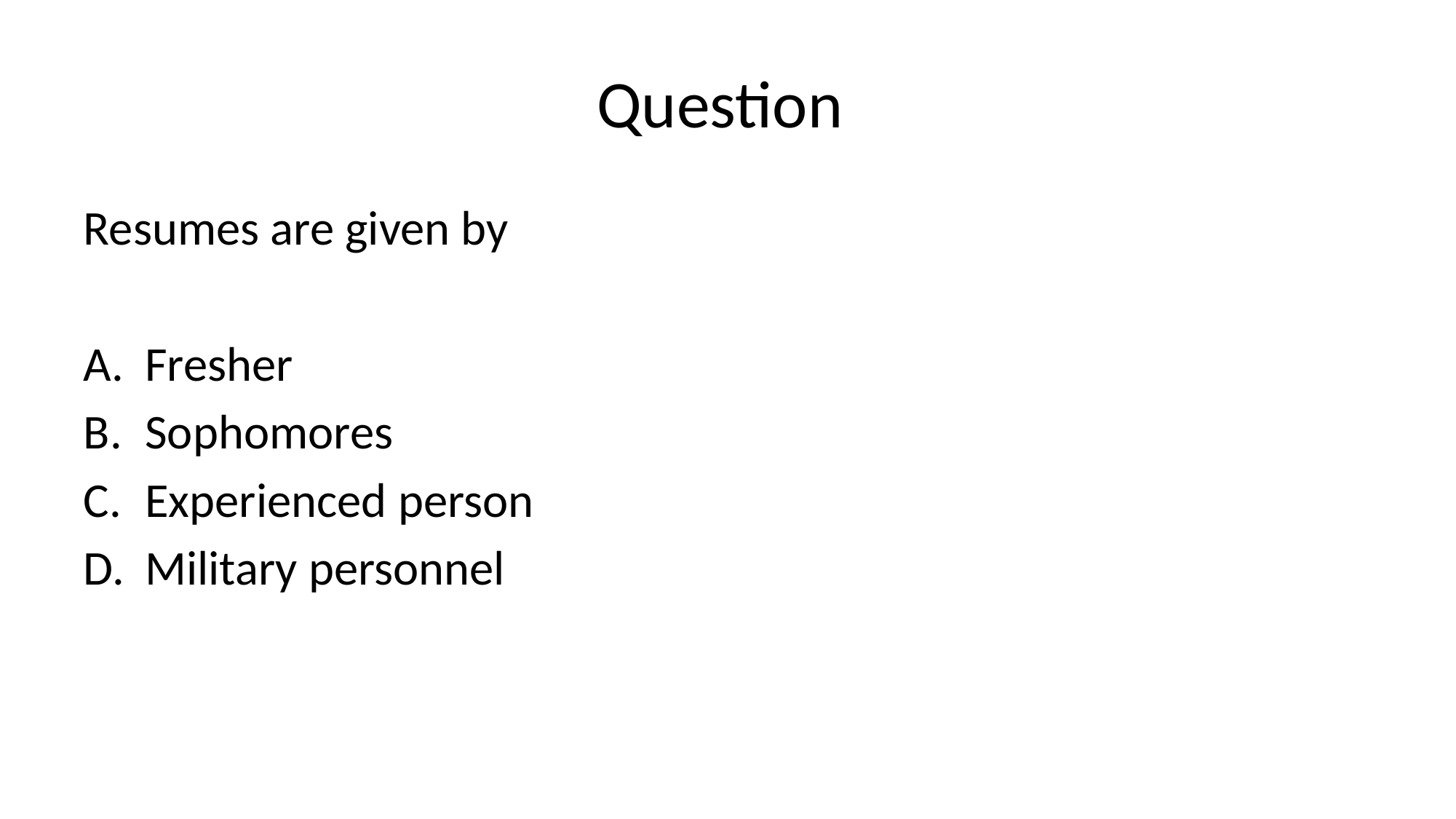

# Question
Resumes are given by

Fresher
Sophomores
Experienced person
Military personnel